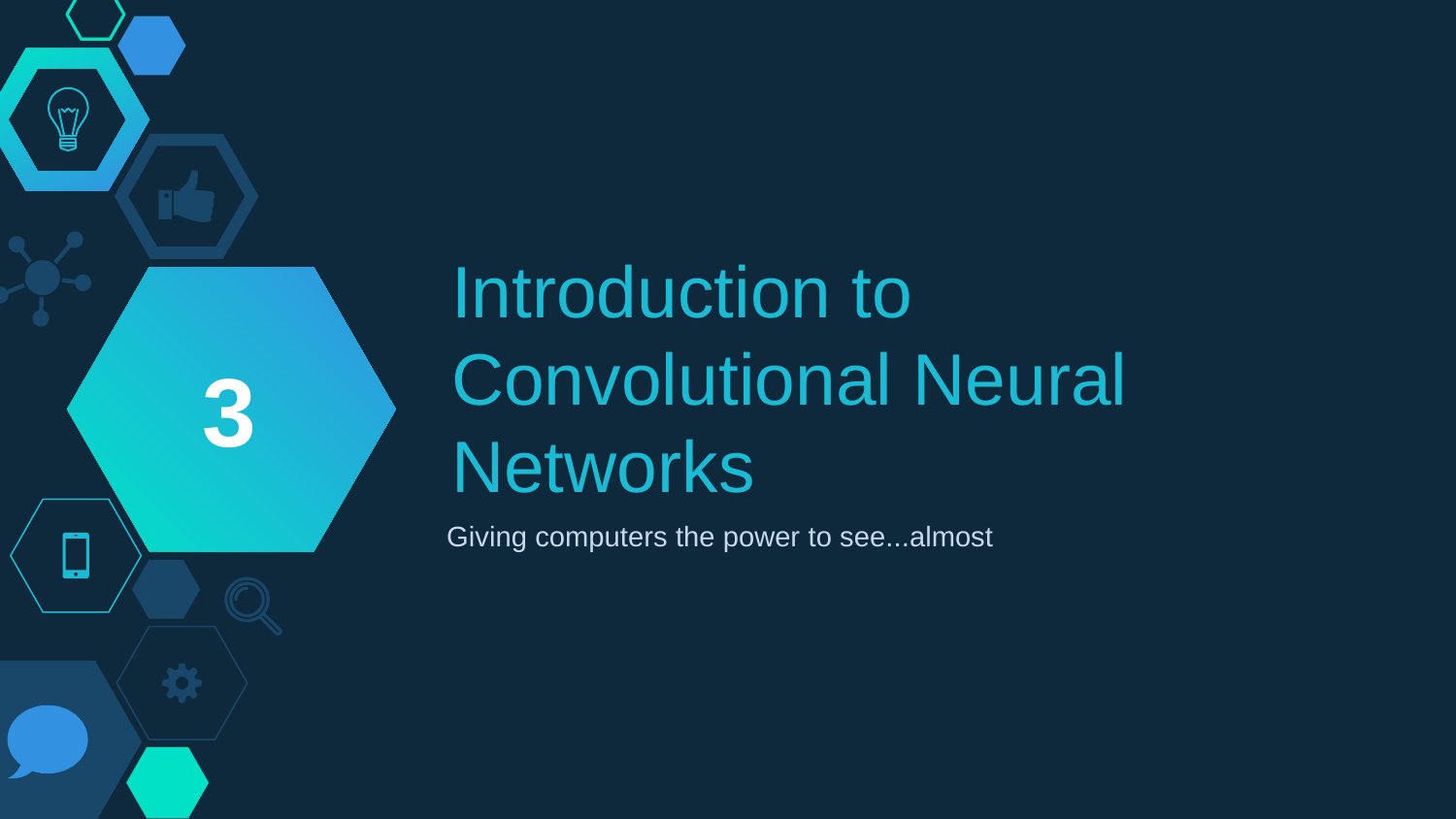

3
# Introduction to Convolutional Neural Networks
Giving computers the power to see...almost